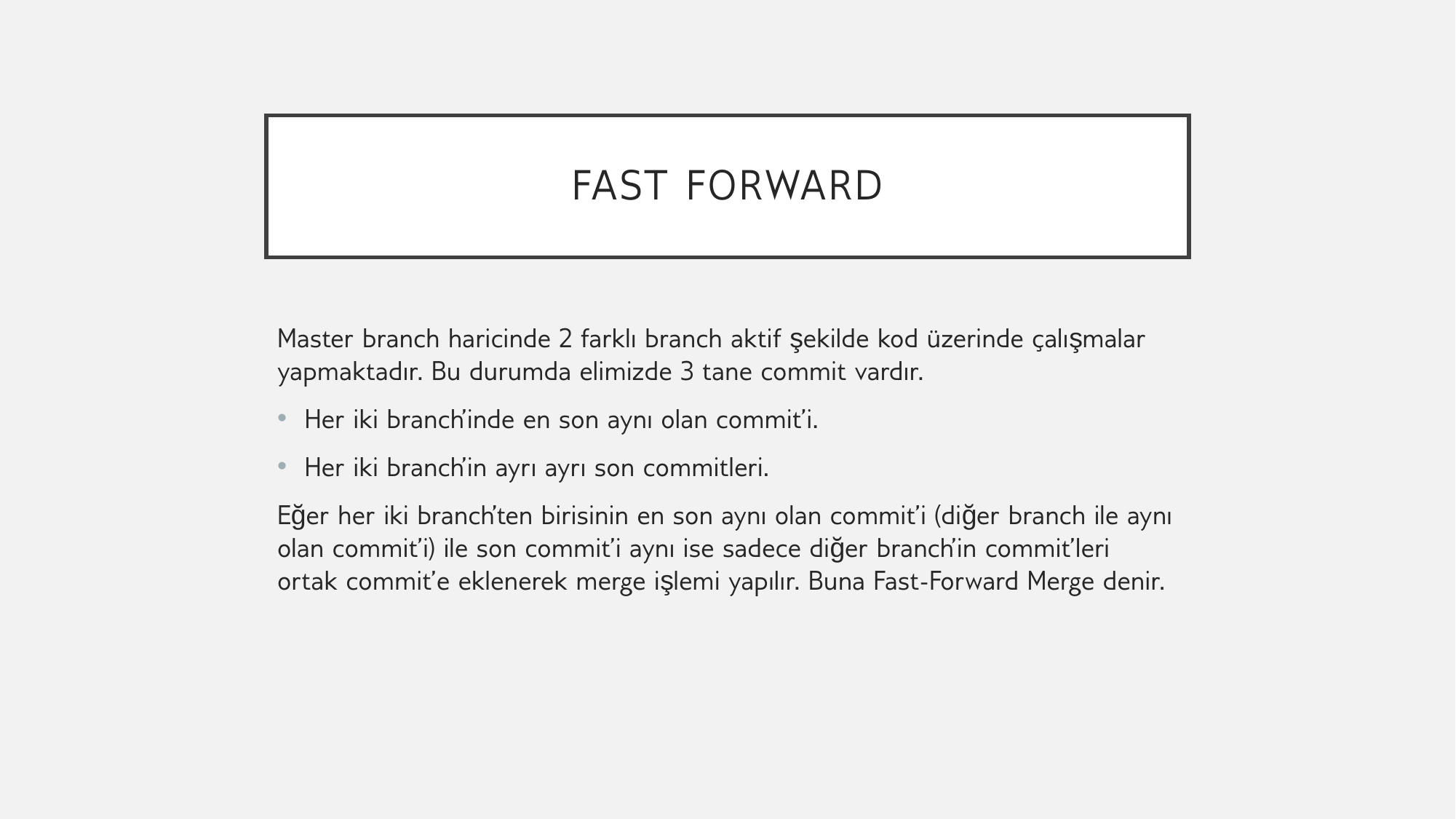

# Fast forward
Master branch haricinde 2 farklı branch aktif şekilde kod üzerinde çalışmalar yapmaktadır. Bu durumda elimizde 3 tane commit vardır.
Her iki branch’inde en son aynı olan commit’i.
Her iki branch’in ayrı ayrı son commitleri.
Eğer her iki branch’ten birisinin en son aynı olan commit’i (diğer branch ile aynı olan commit’i) ile son commit’i aynı ise sadece diğer branch’in commit’leri ortak commit’e eklenerek merge işlemi yapılır. Buna Fast-Forward Merge denir.